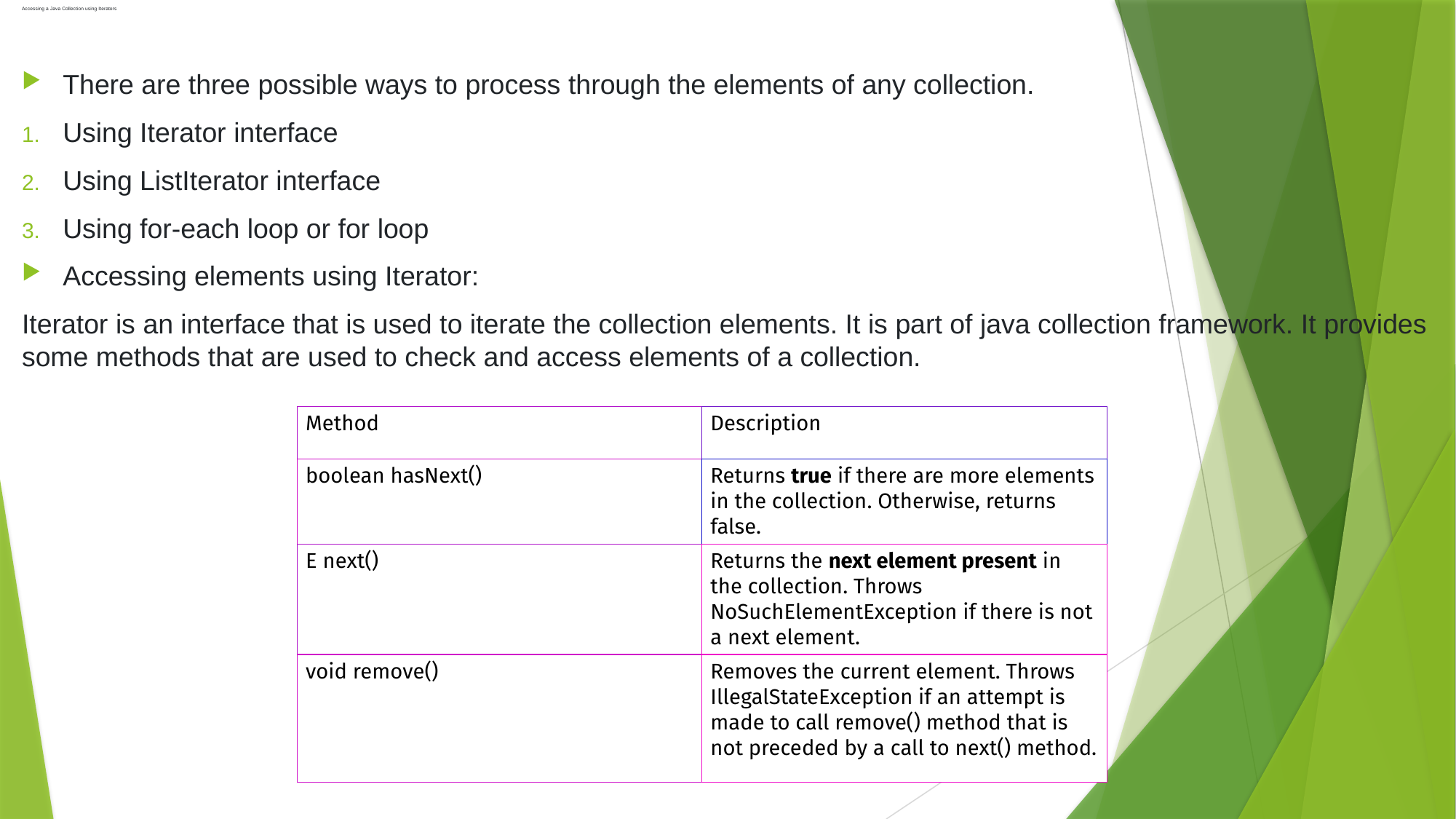

# Accessing a Java Collection using Iterators
There are three possible ways to process through the elements of any collection.
Using Iterator interface
Using ListIterator interface
Using for-each loop or for loop
Accessing elements using Iterator:
Iterator is an interface that is used to iterate the collection elements. It is part of java collection framework. It provides some methods that are used to check and access elements of a collection.

| Method | Description |
| --- | --- |
| boolean hasNext() | Returns true if there are more elements in the collection. Otherwise, returns false. |
| E next() | Returns the next element present in the collection. Throws NoSuchElementException if there is not a next element. |
| void remove() | Removes the current element. Throws IllegalStateException if an attempt is made to call remove() method that is not preceded by a call to next() method. |